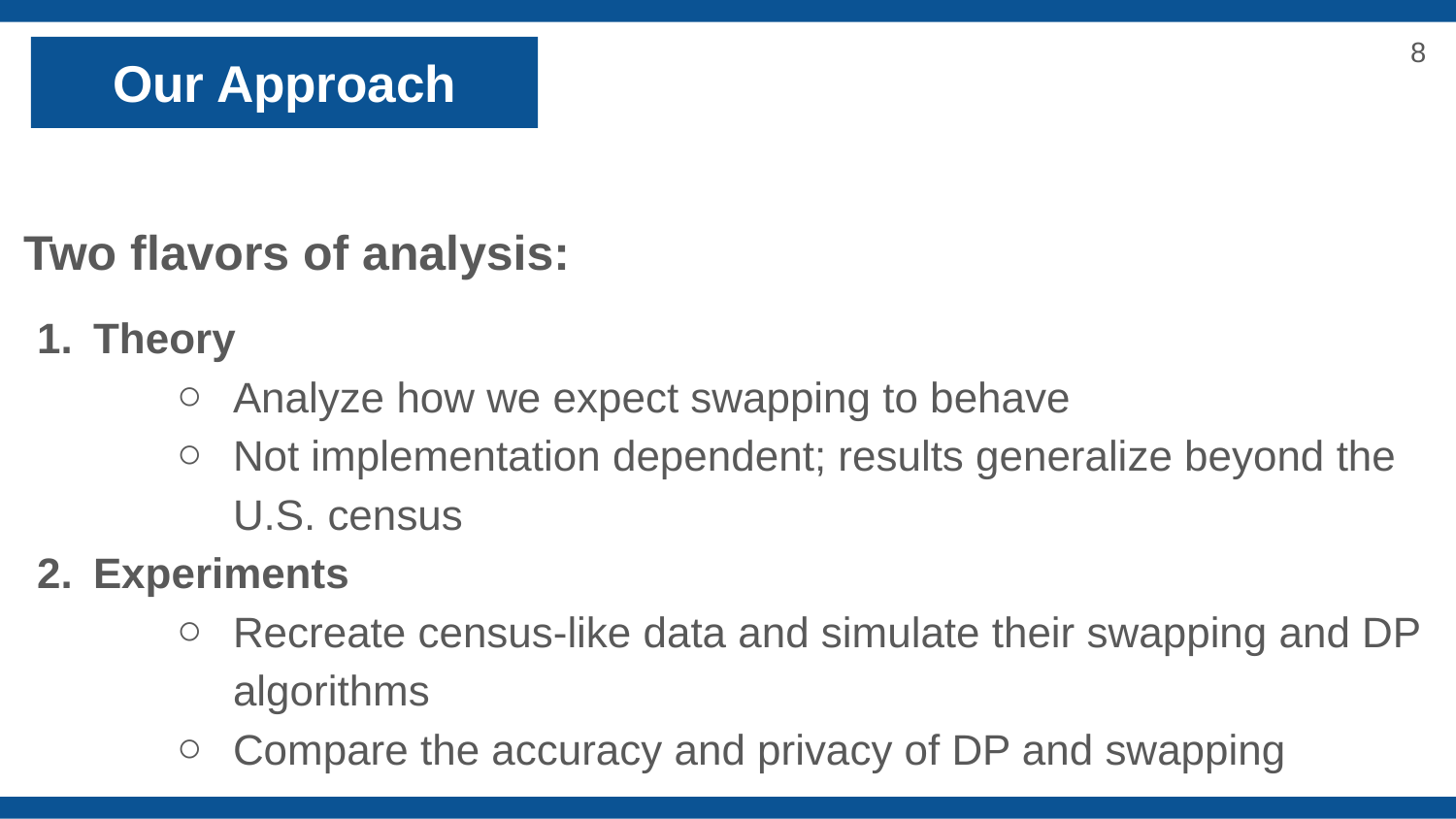

8
# Our Approach
Two flavors of analysis:
Theory
Analyze how we expect swapping to behave
Not implementation dependent; results generalize beyond the U.S. census
Experiments
Recreate census-like data and simulate their swapping and DP algorithms
Compare the accuracy and privacy of DP and swapping